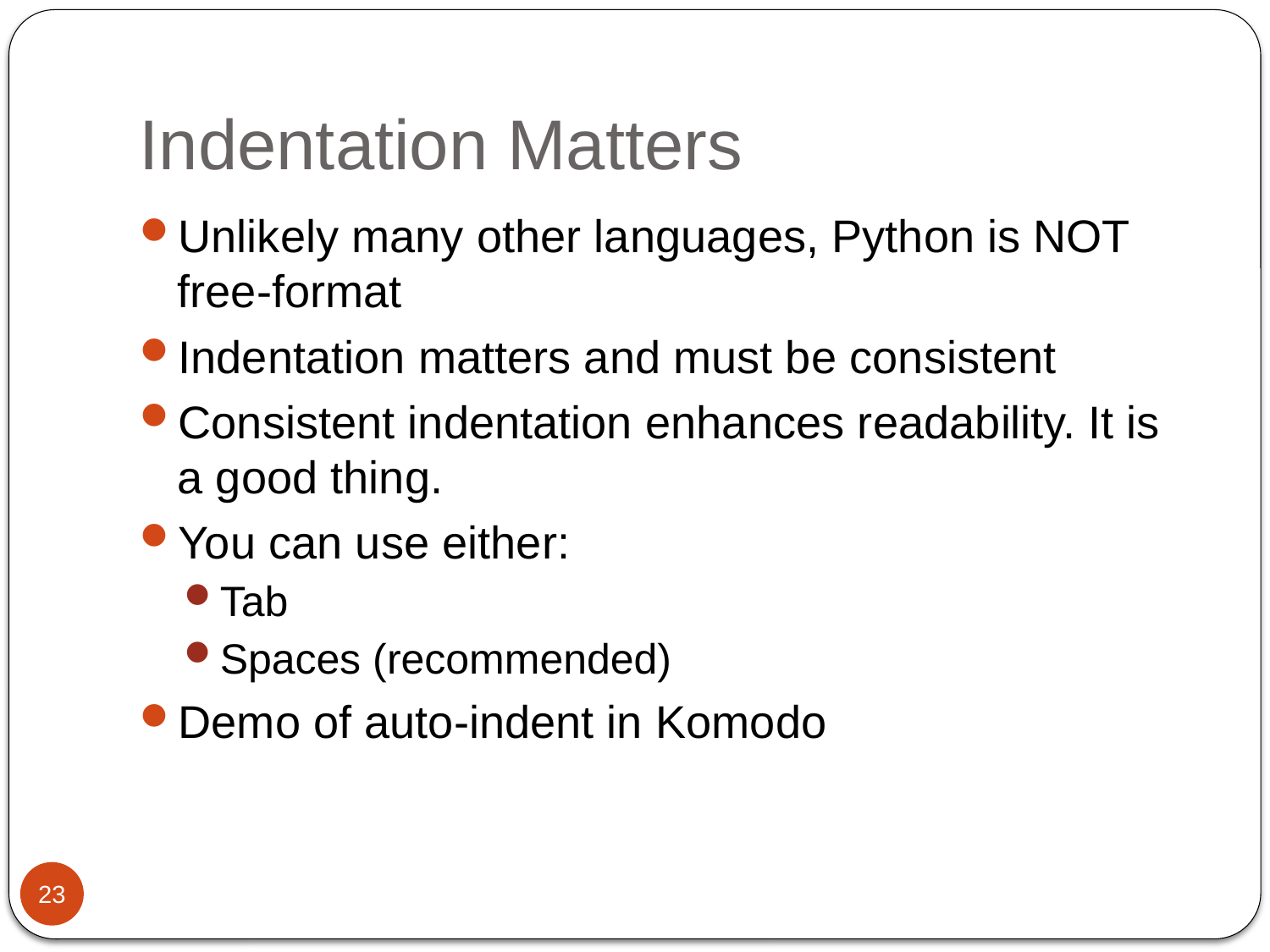

# Indentation Matters
Unlikely many other languages, Python is NOT free-format
Indentation matters and must be consistent
Consistent indentation enhances readability. It is a good thing.
You can use either:
Tab
Spaces (recommended)
Demo of auto-indent in Komodo

23